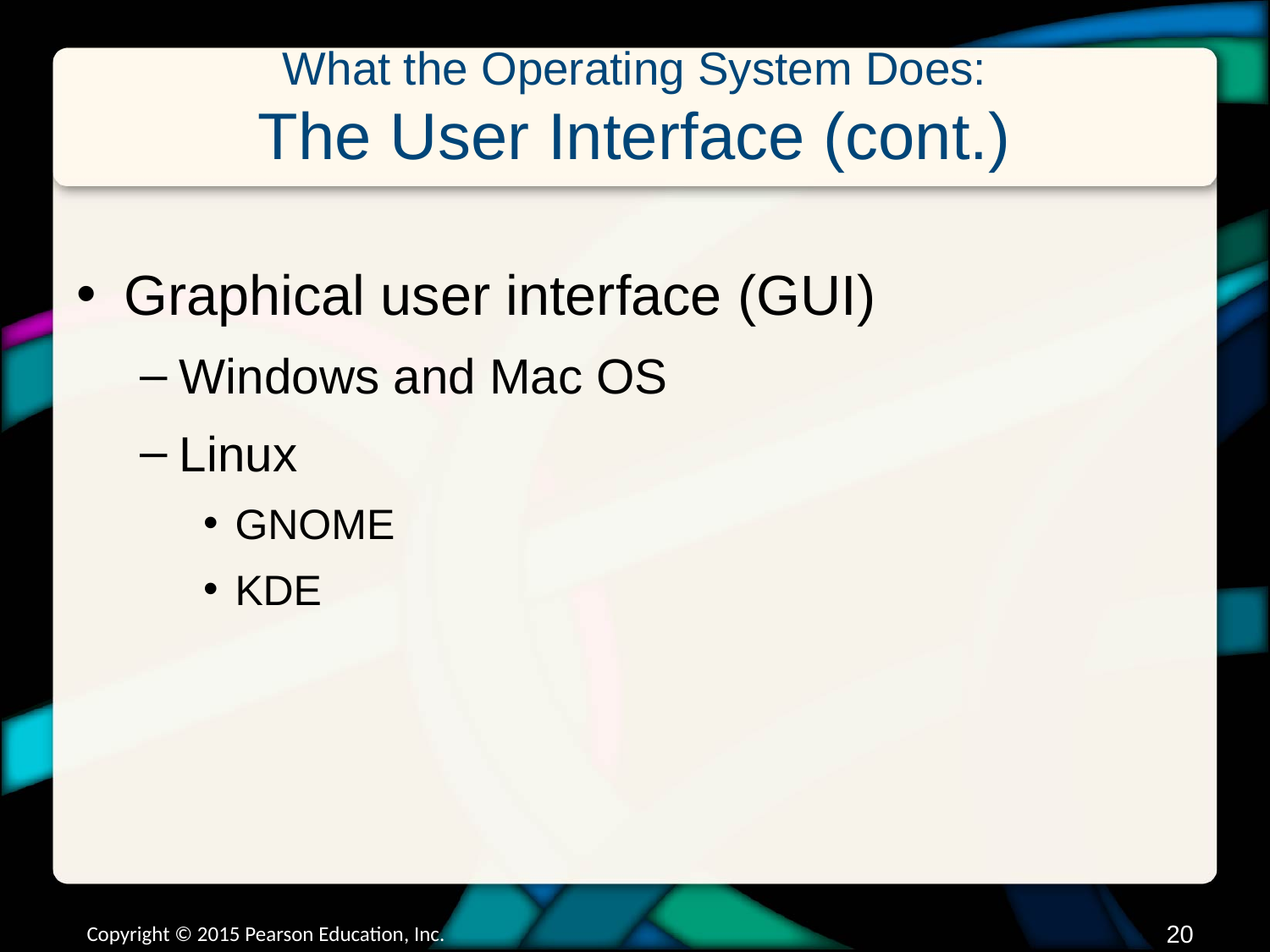

# What the Operating System Does: The User Interface (cont.)
Graphical user interface (GUI)
Windows and Mac OS
Linux
GNOME
KDE
Copyright © 2015 Pearson Education, Inc.
20